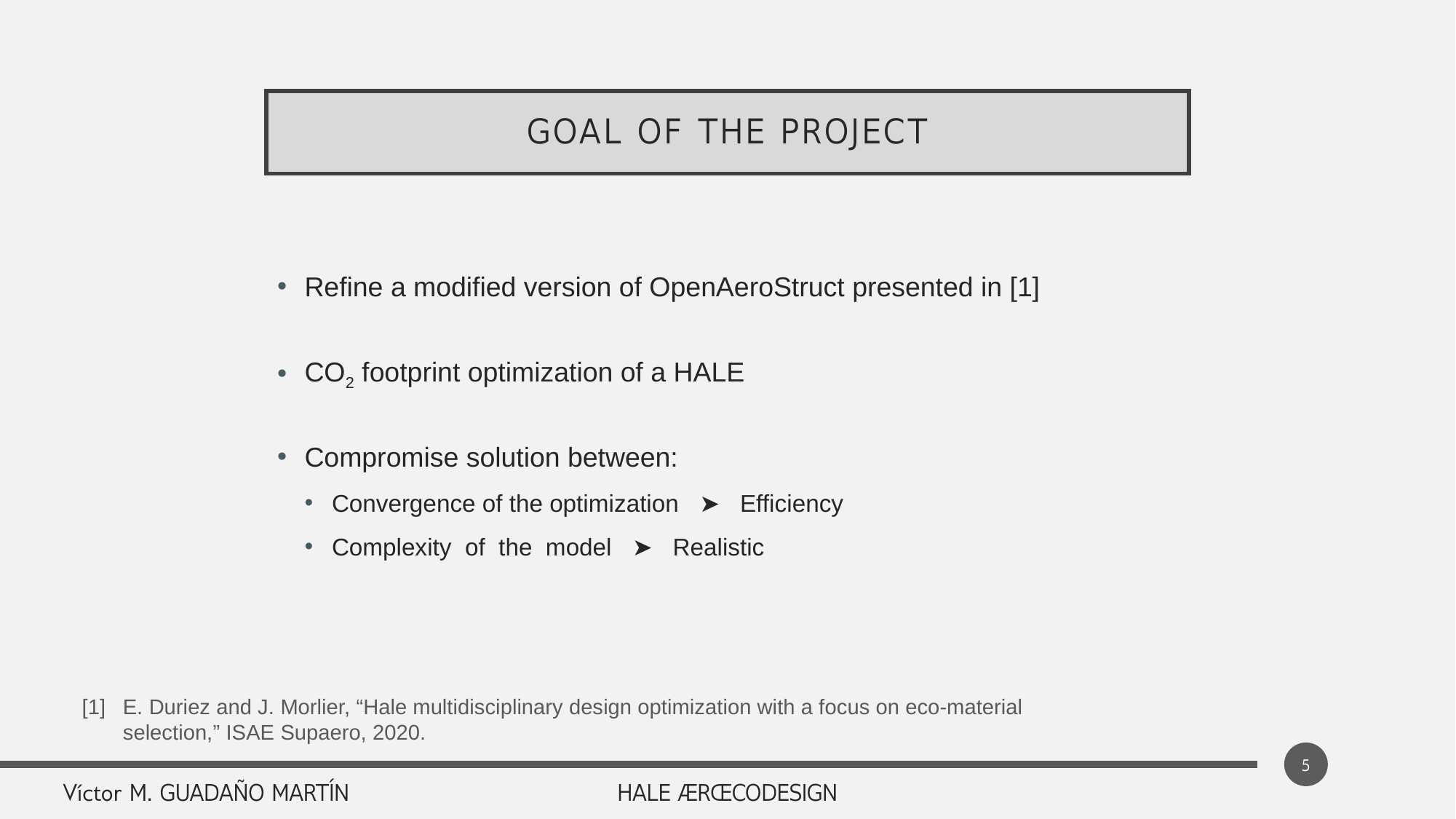

# GOAL OF THE PROJECT
Refine a modified version of OpenAeroStruct presented in [1]
CO2 footprint optimization of a HALE
Compromise solution between:
Convergence of the optimization   ➤   Efficiency
Complexity  of  the  model   ➤   Realistic

[1]
E. Duriez and J. Morlier, “Hale multidisciplinary design optimization with a focus on eco-material selection,” ISAE Supaero, 2020.
5
Víctor M. GUADAÑO MARTÍN
HALE AEROECODESIGN